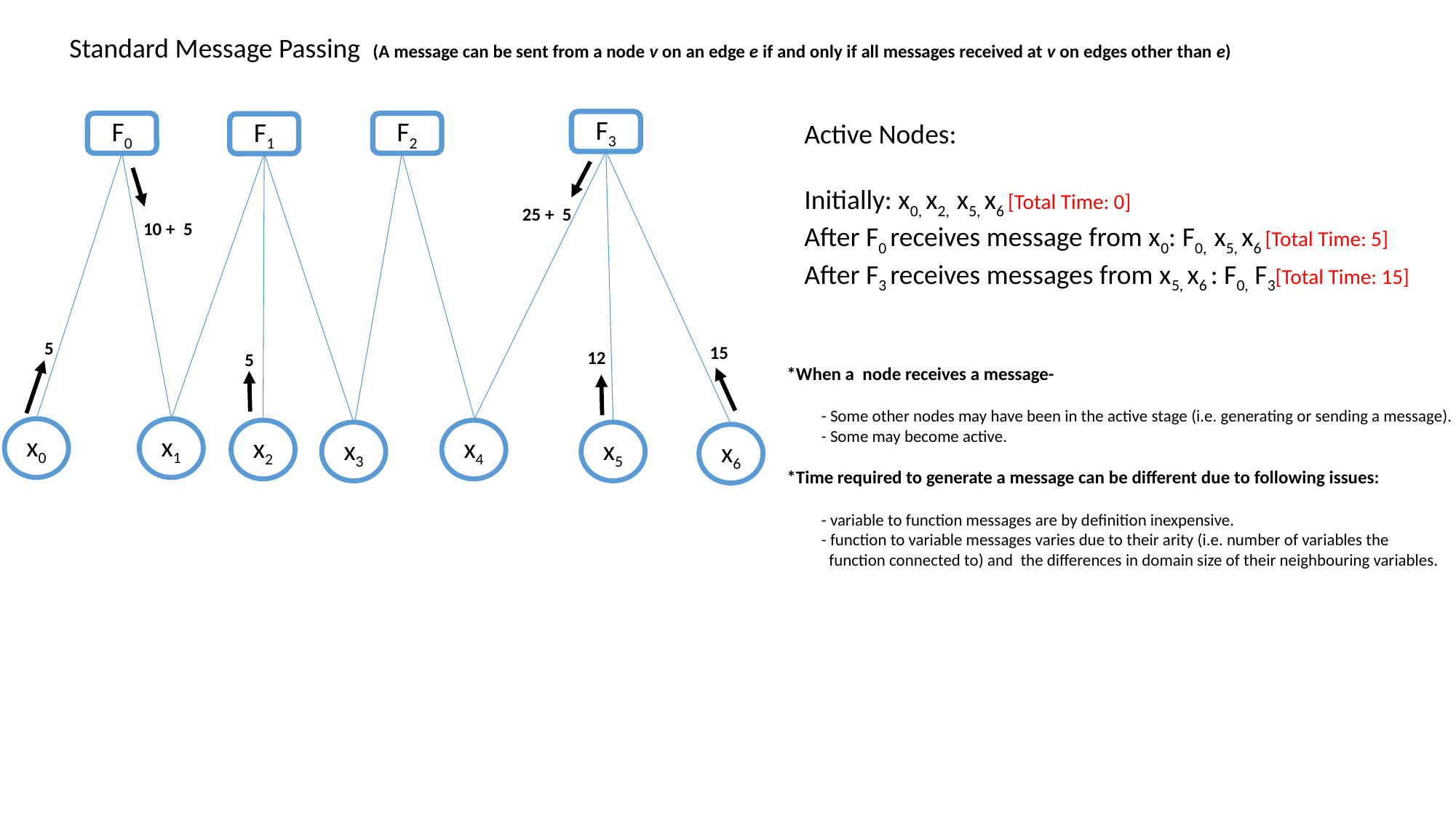

Standard Message Passing  (A message can be sent from a node v on an edge e if and only if all messages received at v on edges other than e)
F3
Active Nodes:

Initially: x0, x2,  x5, x6 [Total Time: 0]
After F0 receives message from x0: F0,  x5, x6 [Total Time: 5]
After F3 receives messages from x5, x6 : F0, F3[Total Time: 15]

F0
F2
F1
25 +  5
10 +  5
5
15
12
5
*When a  node receives a message-

         - Some other nodes may have been in the active stage (i.e. generating or sending a message).
         - Some may become active.

*Time required to generate a message can be different due to following issues:

         - variable to function messages are by definition inexpensive.
         - function to variable messages varies due to their arity (i.e. number of variables the
           function connected to) and  the differences in domain size of their neighbouring variables.

x0
x1
x2
x4
x5
x3
x6